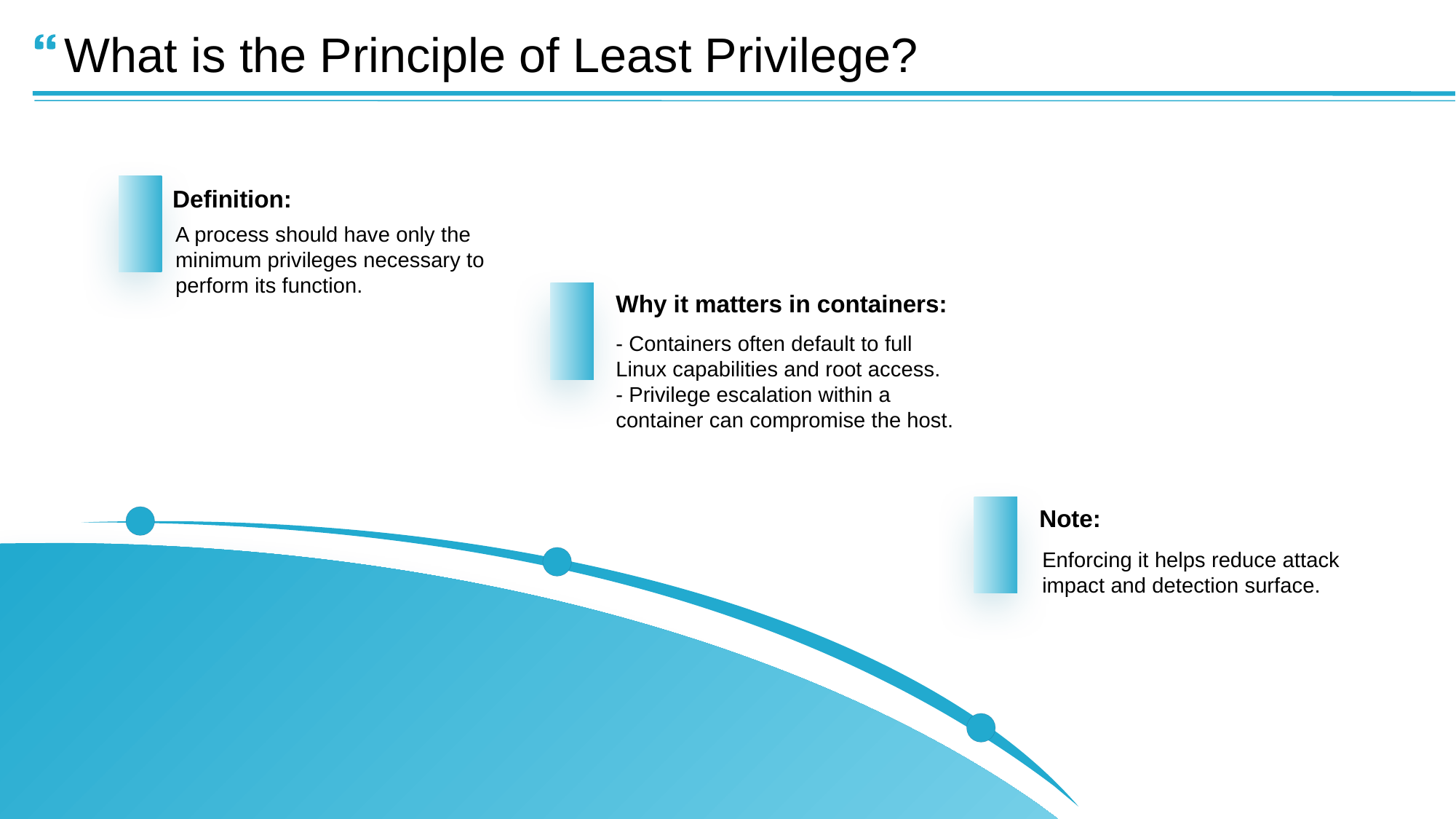

What is the Principle of Least Privilege?

Deﬁnition:

A process should have only the minimum privileges necessary to
perform its function.
Why it matters in containers:

- Containers often default to full Linux capabilities and root access.
- Privilege escalation within a container can compromise the host.
Note:

Enforcing it helps reduce attack impact and detection surface.